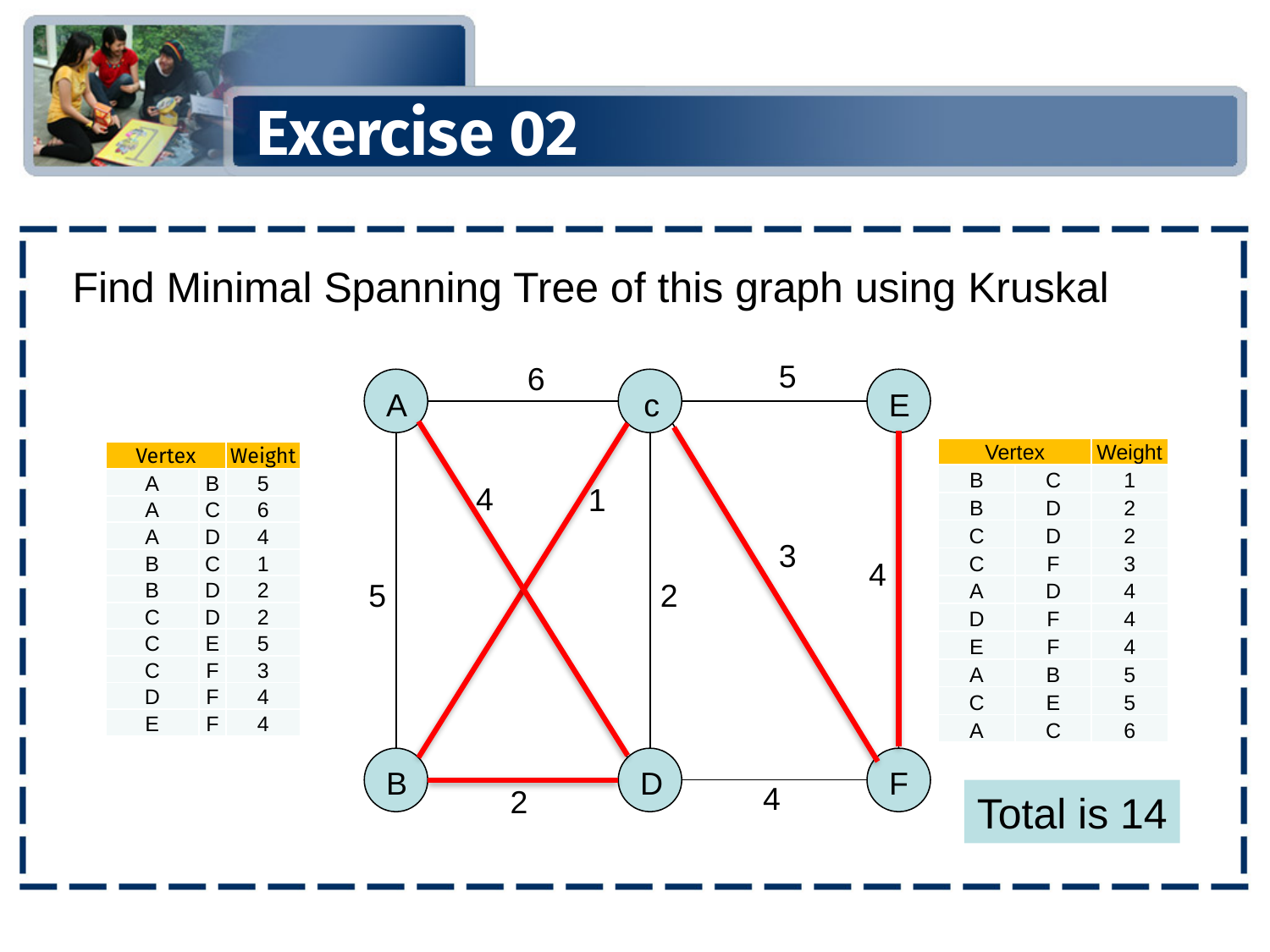

# Exercise 02
Find Minimal Spanning Tree of this graph using Kruskal
5
6
A
c
E
| Vertex |  | Weight |
| --- | --- | --- |
| B | C | 1 |
| B | D | 2 |
| C | D | 2 |
| C | F | 3 |
| A | D | 4 |
| D | F | 4 |
| E | F | 4 |
| A | B | 5 |
| C | E | 5 |
| A | C | 6 |
| Vertex |  | Weight |
| --- | --- | --- |
| A | B | 5 |
| A | C | 6 |
| A | D | 4 |
| B | C | 1 |
| B | D | 2 |
| C | D | 2 |
| C | E | 5 |
| C | F | 3 |
| D | F | 4 |
| E | F | 4 |
4
1
3
4
5
2
B
D
F
4
2
Total is 14